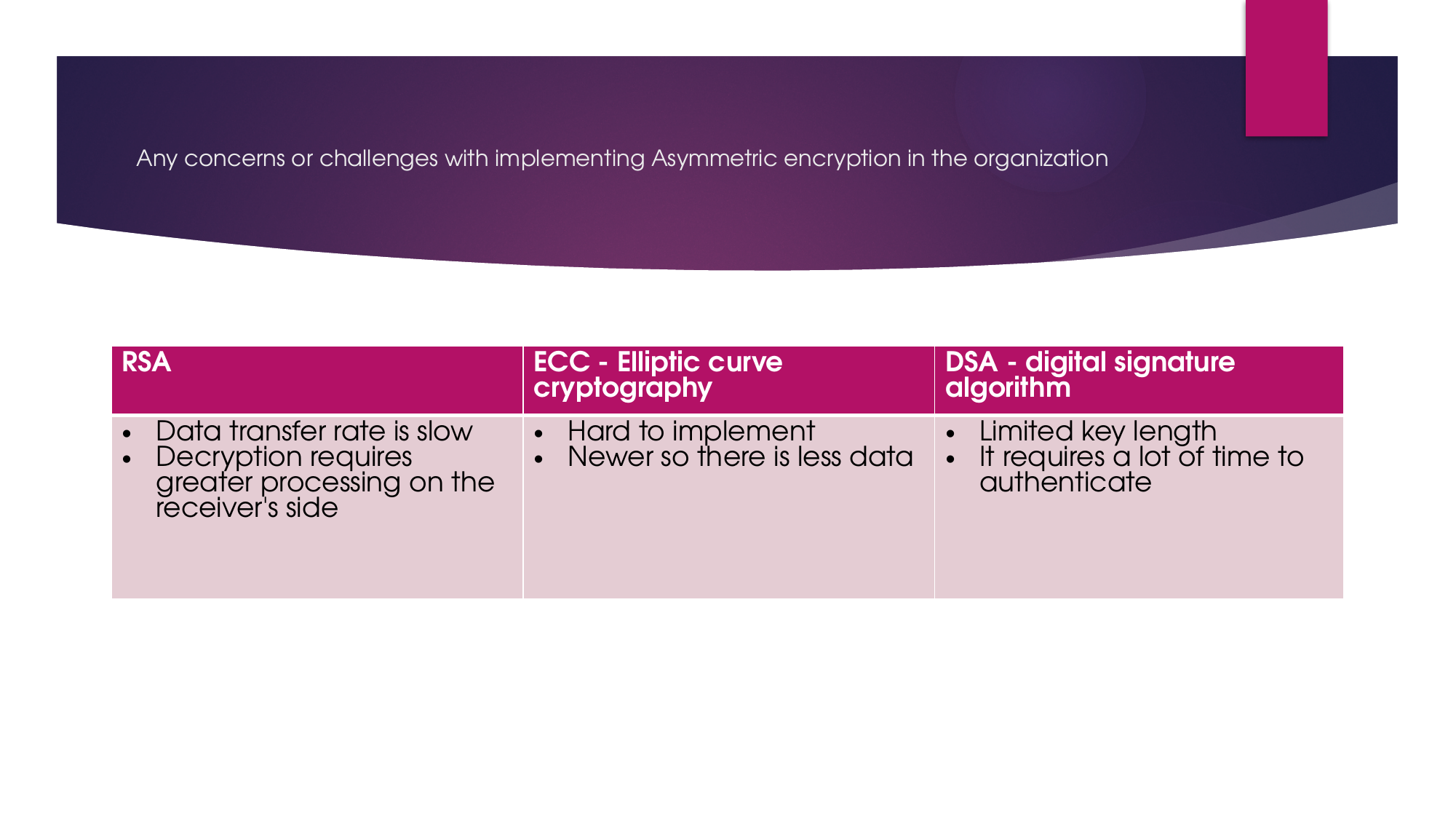

# Any concerns or challenges with implementing Asymmetric encryption in the organization
| RSA | ECC - Elliptic curve cryptography | DSA - digital signature algorithm |
| --- | --- | --- |
| Data transfer rate is slow Decryption requires greater processing on the receiver's side | Hard to implement Newer so there is less data | Limited key length It requires a lot of time to authenticate |